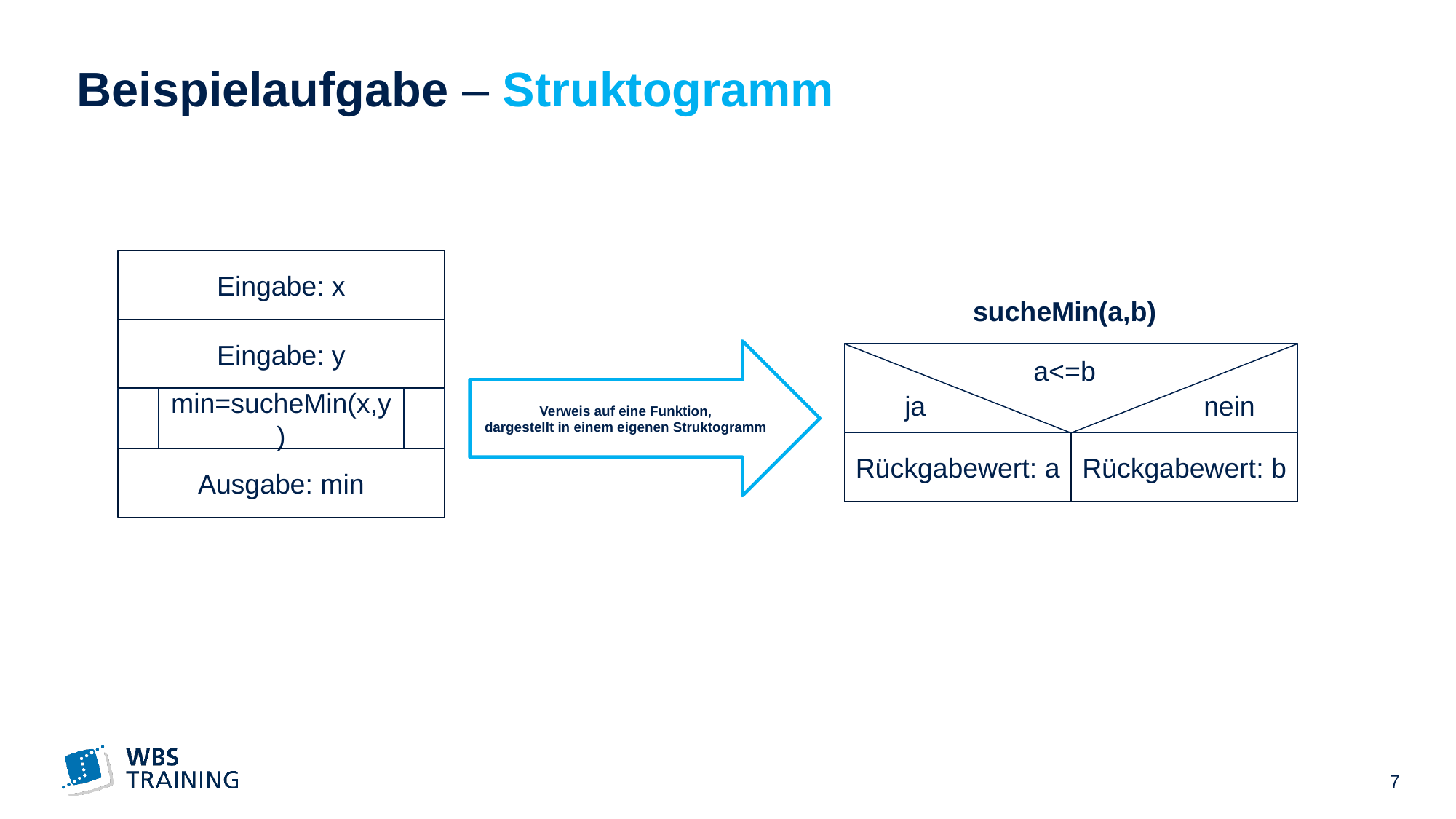

# Beispielaufgabe – Struktogramm

Eingabe: x
sucheMin(a,b)
Eingabe: y
Verweis auf eine Funktion,
dargestellt in einem eigenen Struktogramm

a<=b
ja
nein
min=sucheMin(x,y)
Rückgabewert: a
Rückgabewert: b
Ausgabe: min
    7